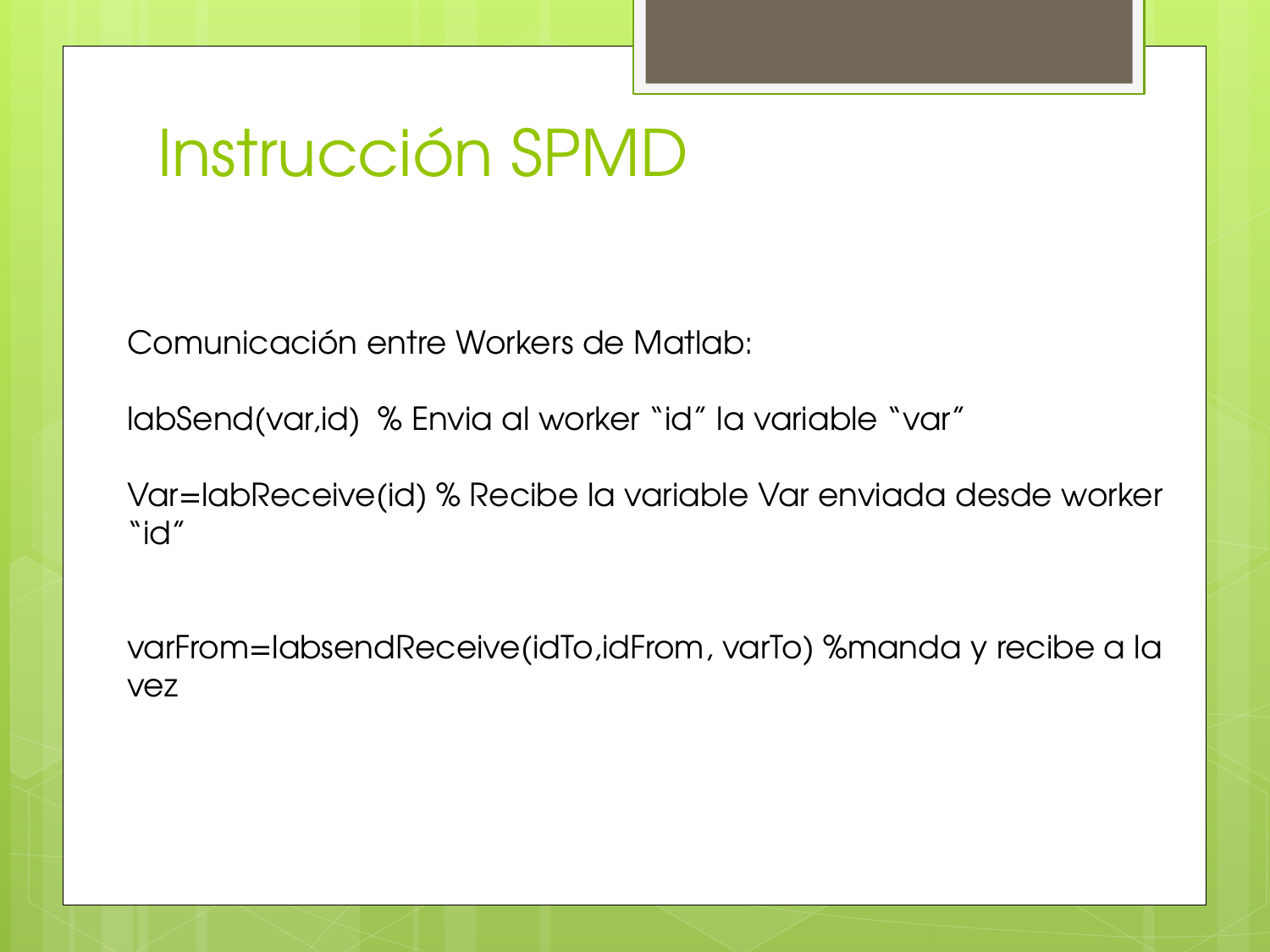

# Instrucción SPMD
Comunicación entre Workers de Matlab:

labSend(var,id)  % Envia al worker “id” la variable “var”

Var=labReceive(id) % Recibe la variable Var enviada desde worker “id”

varFrom=labsendReceive(idTo,idFrom, varTo) %manda y recibe a la vez